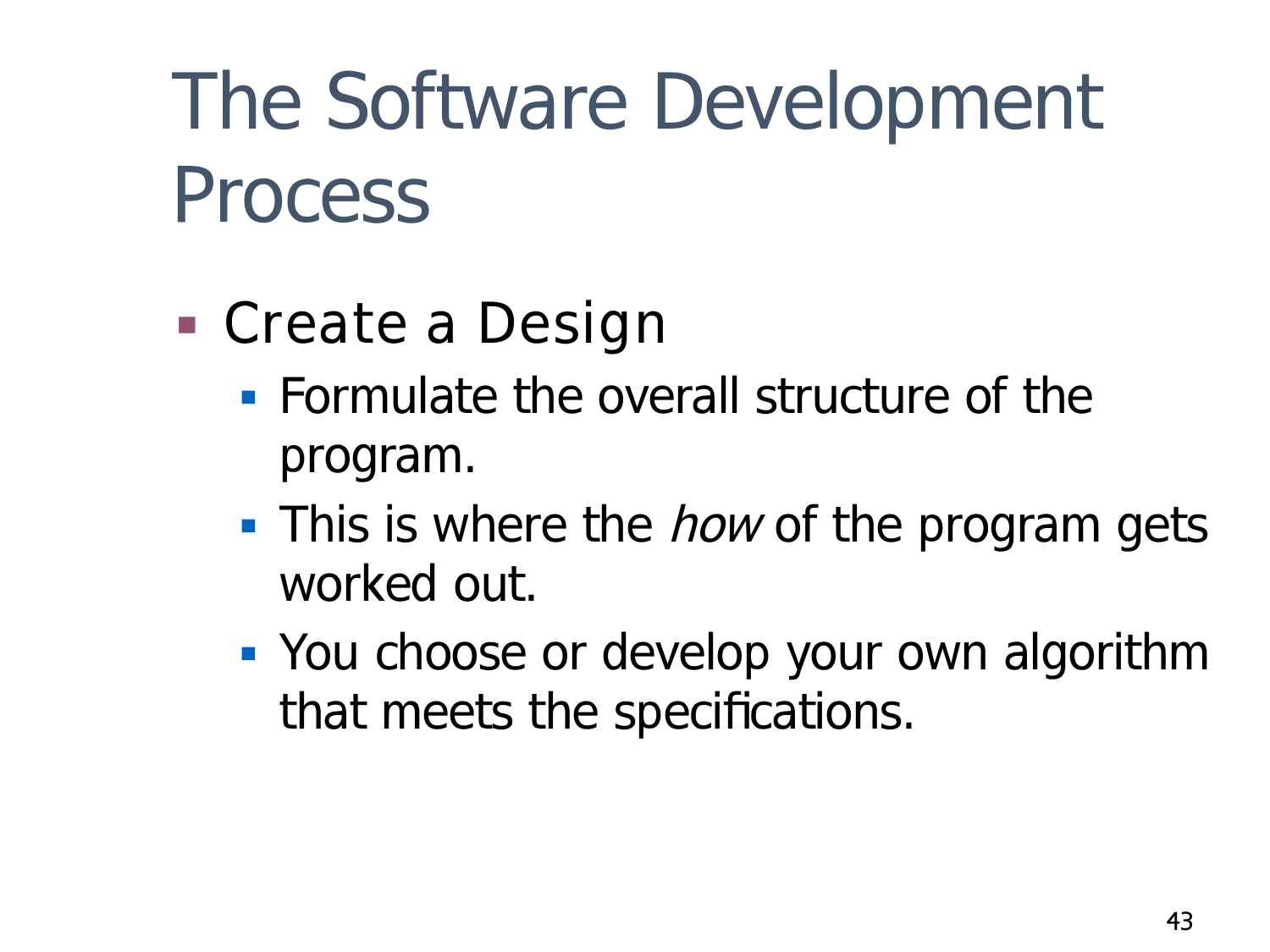

# The Software Development Process
Create a Design
Formulate the overall structure of the program.
This is where the how of the program gets worked out.
You choose or develop your own algorithm that meets the specifications.

43